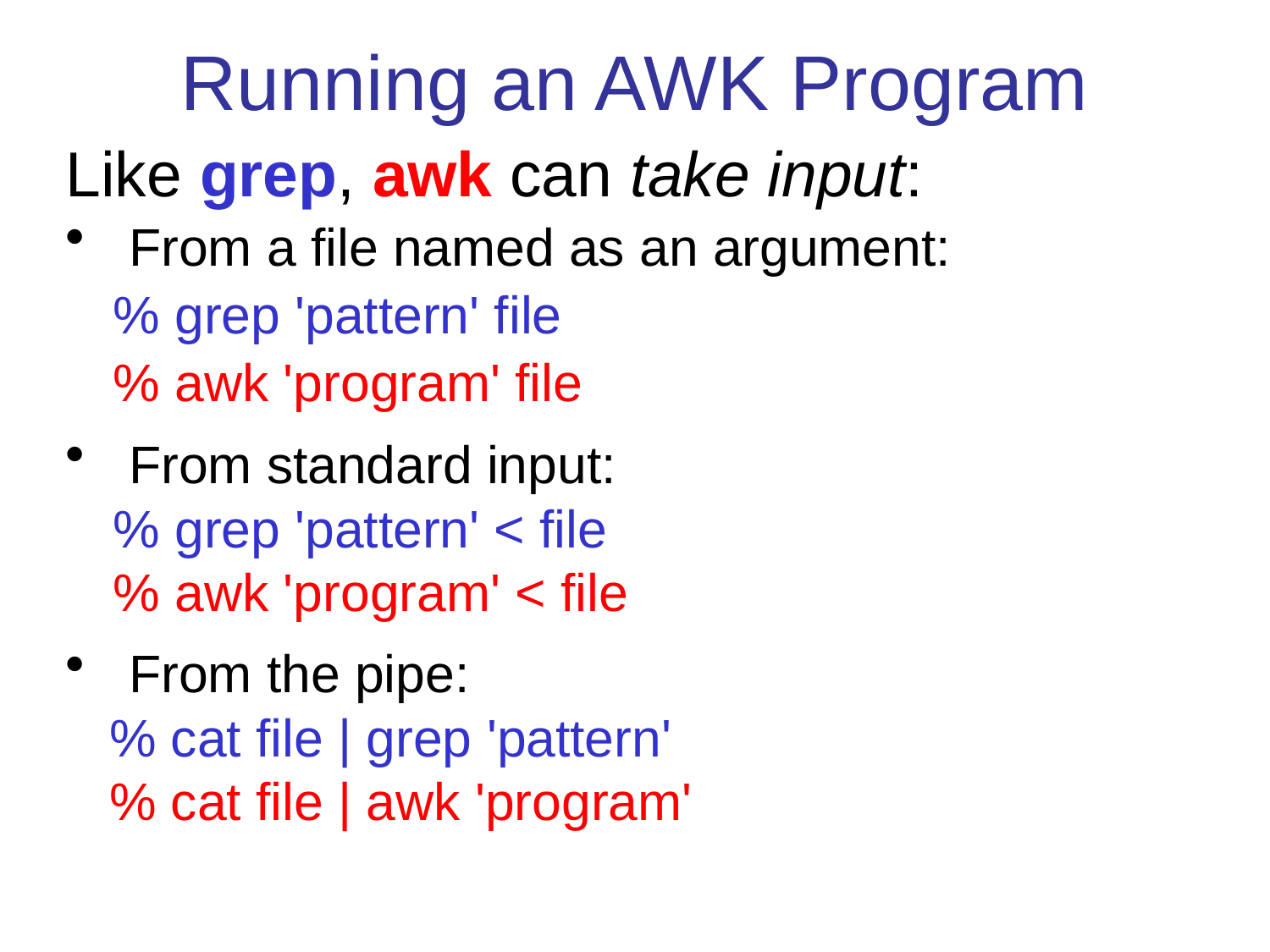

# Running an AWK Program
Like grep, awk can take input:
 From a file named as an argument:
	% grep 'pattern' file
	% awk 'program' file

 From standard input:
	% grep 'pattern' < file
	% awk 'program' < file

 From the pipe:
   % cat file | grep 'pattern'
   % cat file | awk 'program'